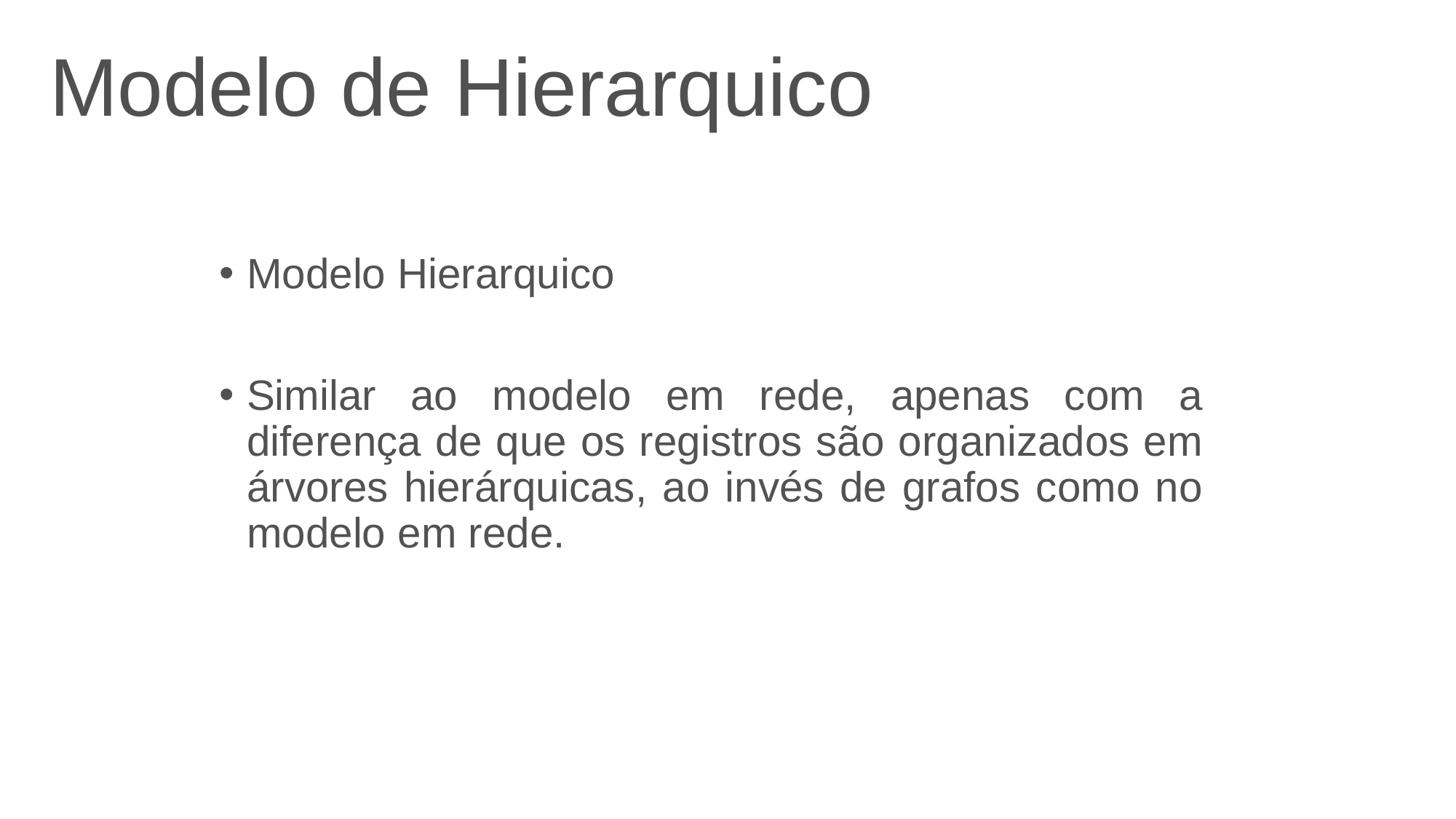

# Modelo de Hierarquico
Modelo Hierarquico

Similar ao modelo em rede, apenas com a diferença de que os registros são organizados em árvores hierárquicas, ao invés de grafos como no modelo em rede.